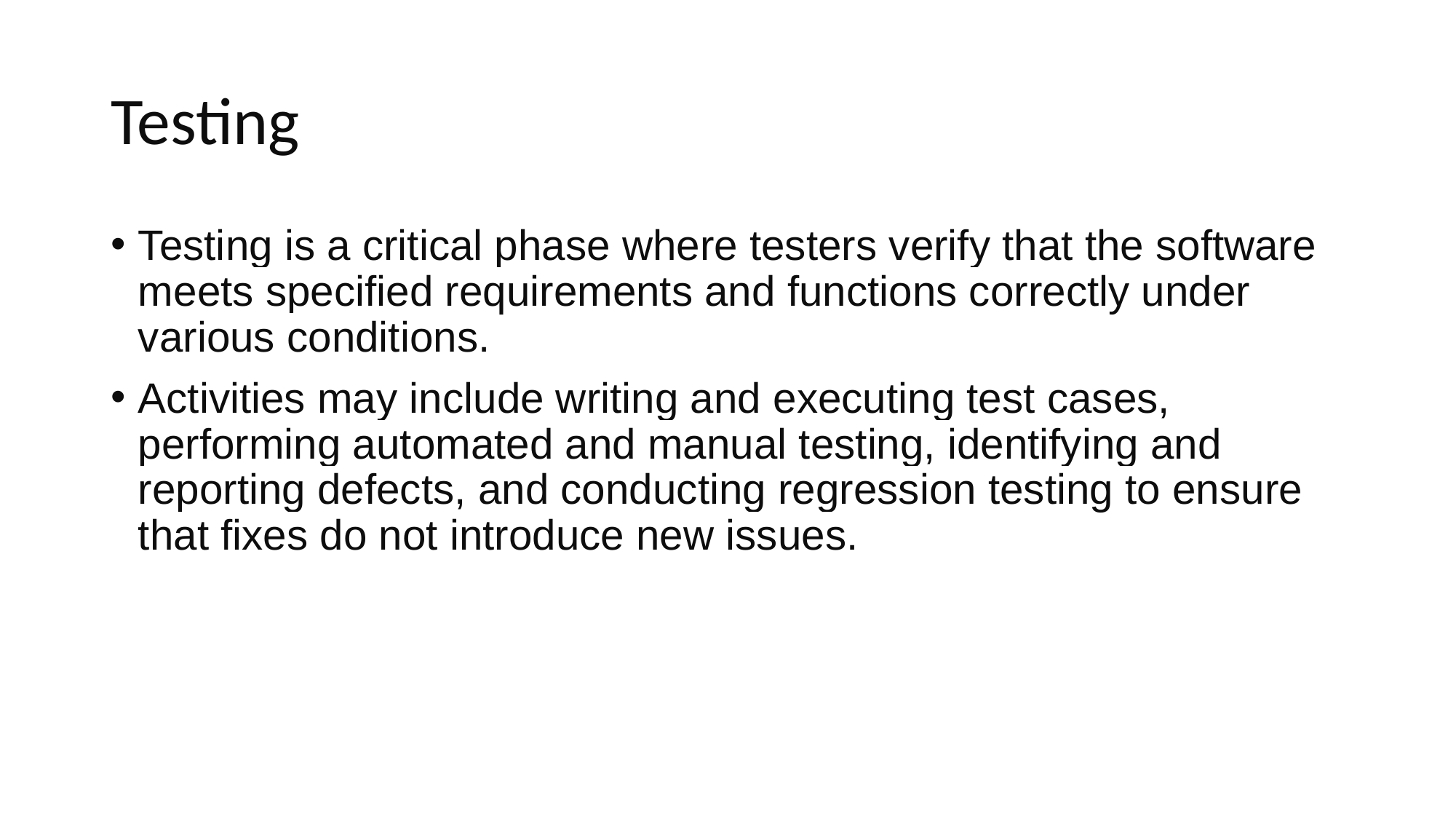

# Testing
Testing is a critical phase where testers verify that the software meets specified requirements and functions correctly under various conditions.
Activities may include writing and executing test cases, performing automated and manual testing, identifying and reporting defects, and conducting regression testing to ensure that fixes do not introduce new issues.